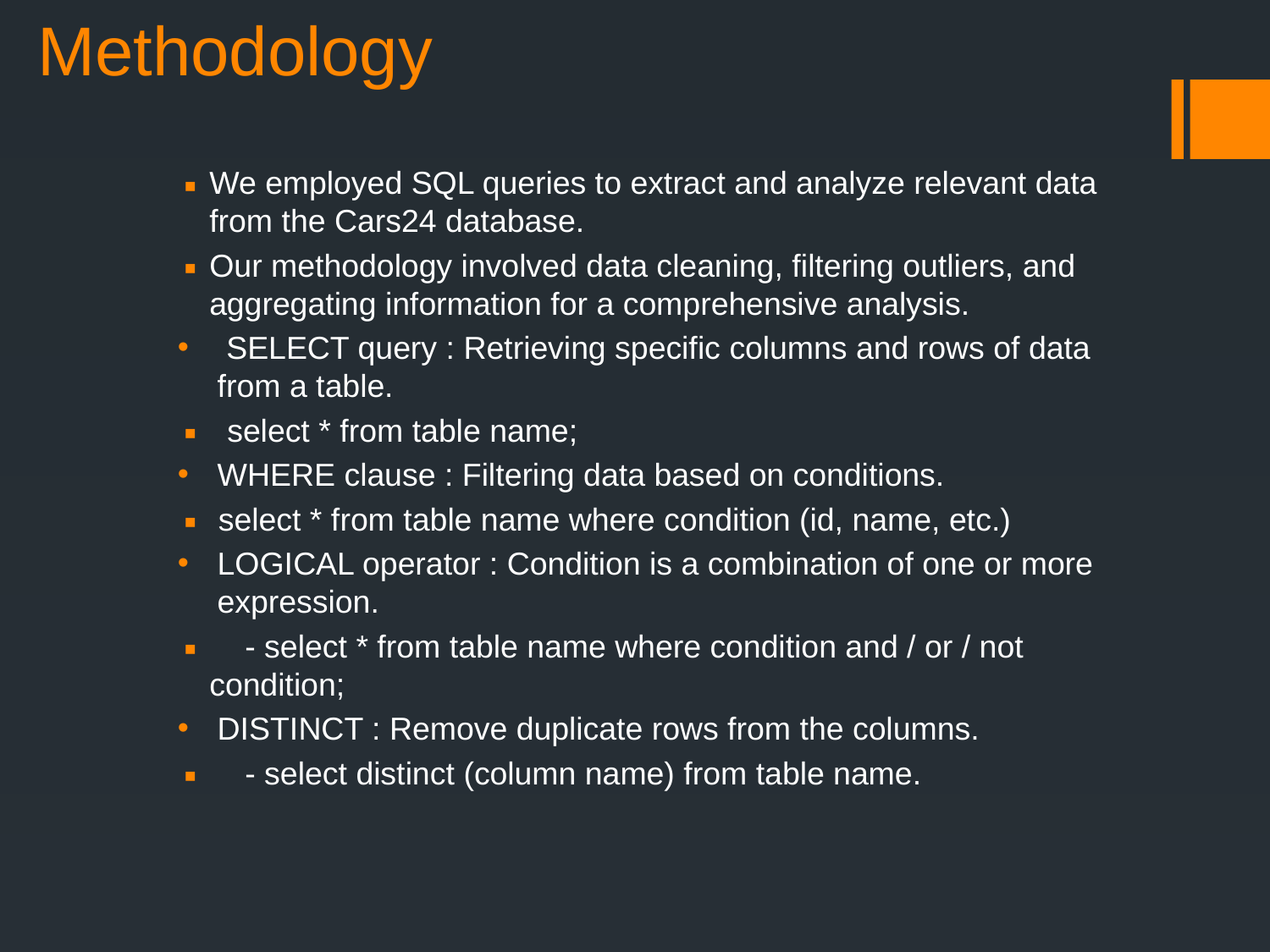

# Methodology
We employed SQL queries to extract and analyze relevant data from the Cars24 database.
Our methodology involved data cleaning, filtering outliers, and aggregating information for a comprehensive analysis.
 SELECT query : Retrieving specific columns and rows of data from a table.
  select * from table name;
WHERE clause : Filtering data based on conditions.
 select * from table name where condition (id, name, etc.)
LOGICAL operator : Condition is a combination of one or more expression.
    - select * from table name where condition and / or / not condition;
DISTINCT : Remove duplicate rows from the columns.
    - select distinct (column name) from table name.